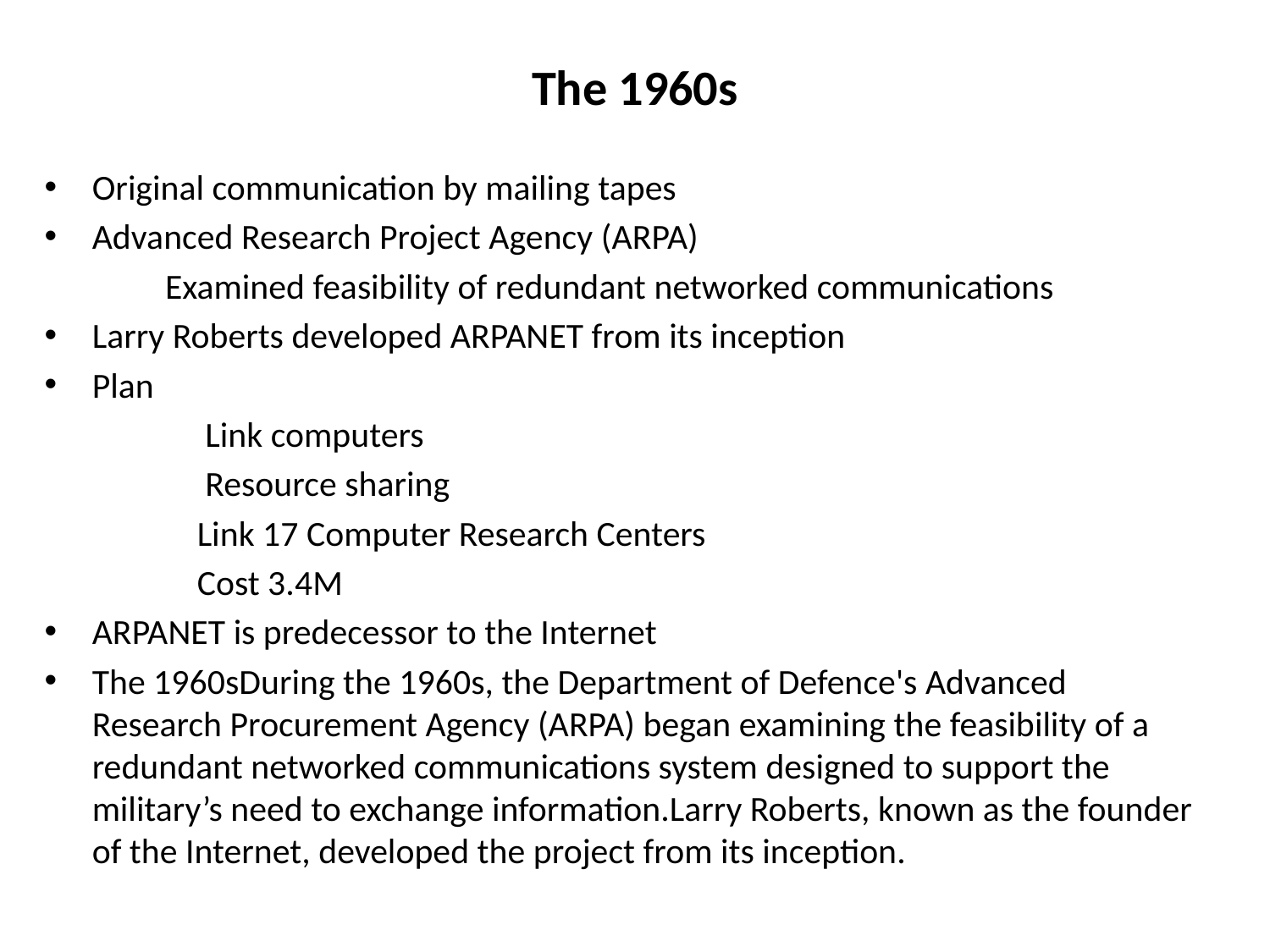

# The 1960s
Original communication by mailing tapes
Advanced Research Project Agency (ARPA)
               Examined feasibility of redundant networked communications
Larry Roberts developed ARPANET from its inception
Plan
                    Link computers
                    Resource sharing
                   Link 17 Computer Research Centers
                   Cost 3.4M
ARPANET is predecessor to the Internet
The 1960sDuring the 1960s, the Department of Defence's Advanced Research Procurement Agency (ARPA) began examining the feasibility of a redundant networked communications system designed to support the military’s need to exchange information.Larry Roberts, known as the founder of the Internet, developed the project from its inception.